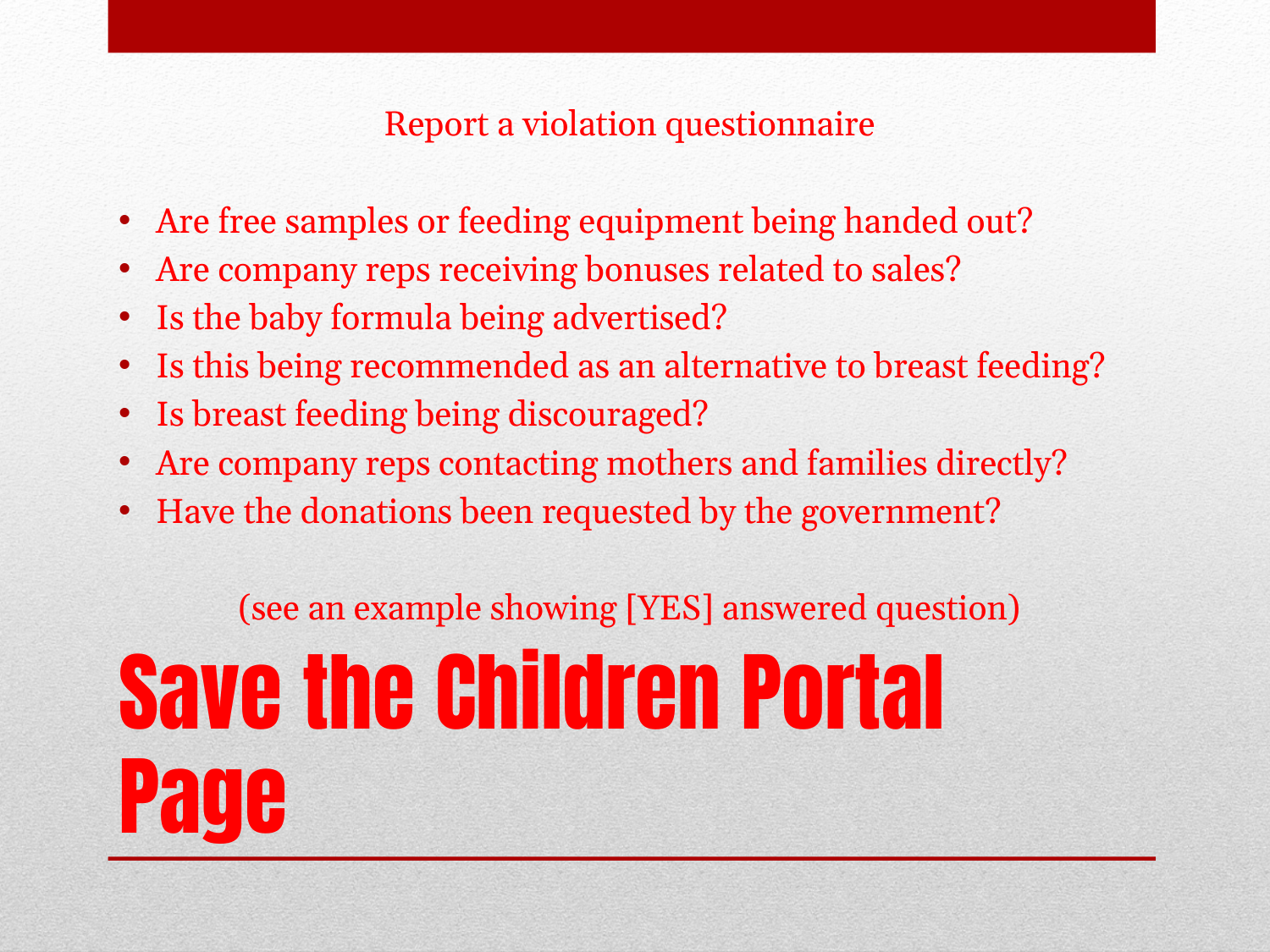

Report a violation questionnaire

Are free samples or feeding equipment being handed out?
Are company reps receiving bonuses related to sales?
Is the baby formula being advertised?
Is this being recommended as an alternative to breast feeding?
Is breast feeding being discouraged?
Are company reps contacting mothers and families directly?
Have the donations been requested by the government?

(see an example showing [YES] answered question)

# Save the Children Portal Page